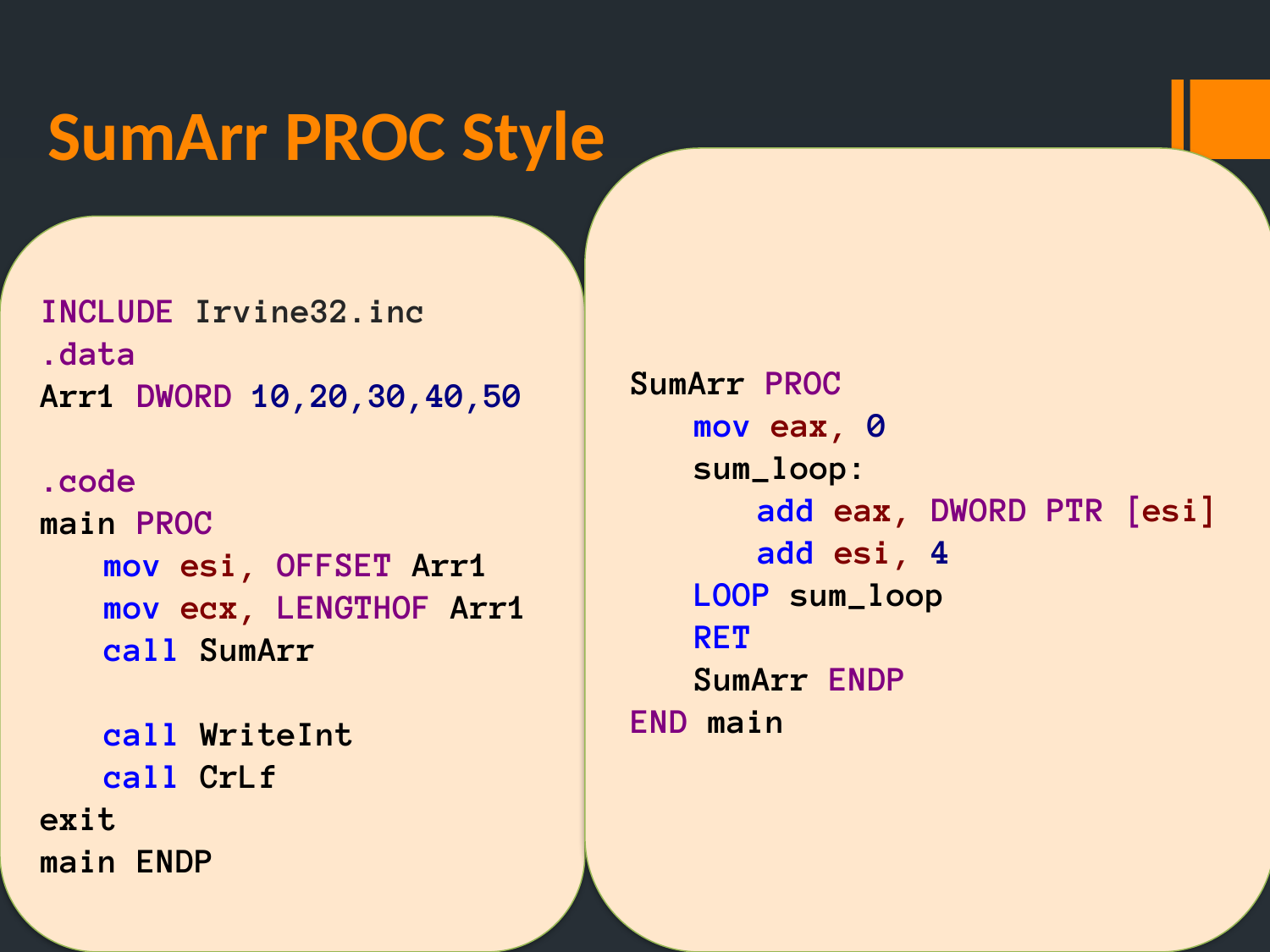

# SumArr PROC Style
SumArr PROC
mov eax, 0
sum_loop:
add eax, DWORD PTR [esi]
add esi, 4
LOOP sum_loop
RET
SumArr ENDP
END main
INCLUDE Irvine32.inc
.data
Arr1 DWORD 10,20,30,40,50

.code
main PROC
mov esi, OFFSET Arr1
mov ecx, LENGTHOF Arr1
call SumArr

call WriteInt
call CrLf
exit
main ENDP